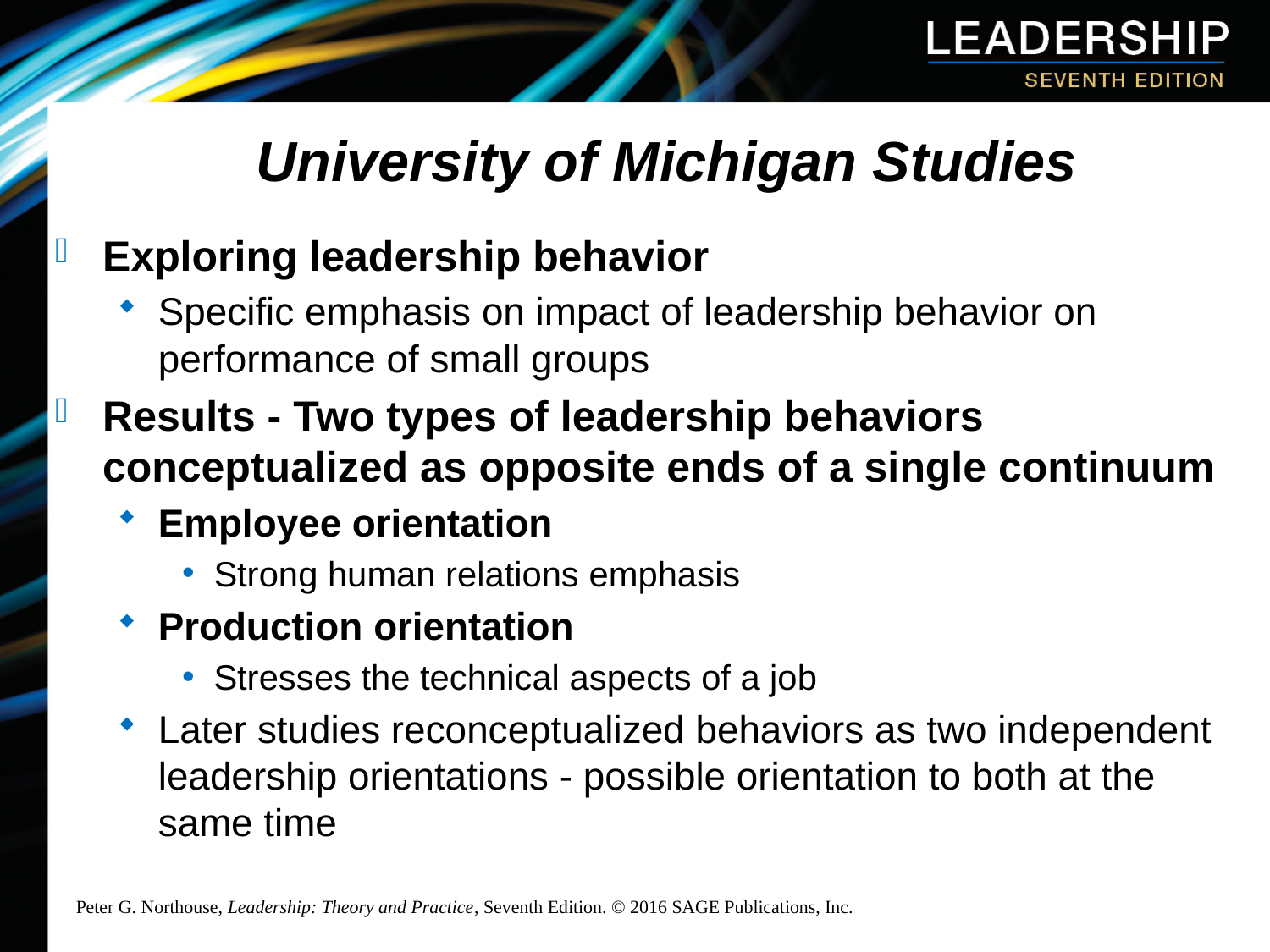

# University of Michigan Studies
Exploring leadership behavior
Specific emphasis on impact of leadership behavior on performance of small groups
Results - Two types of leadership behaviors conceptualized as opposite ends of a single continuum
Employee orientation
Strong human relations emphasis
Production orientation
Stresses the technical aspects of a job
Later studies reconceptualized behaviors as two independent leadership orientations - possible orientation to both at the same time
Peter G. Northouse, Leadership: Theory and Practice, Seventh Edition. © 2016 SAGE Publications, Inc.